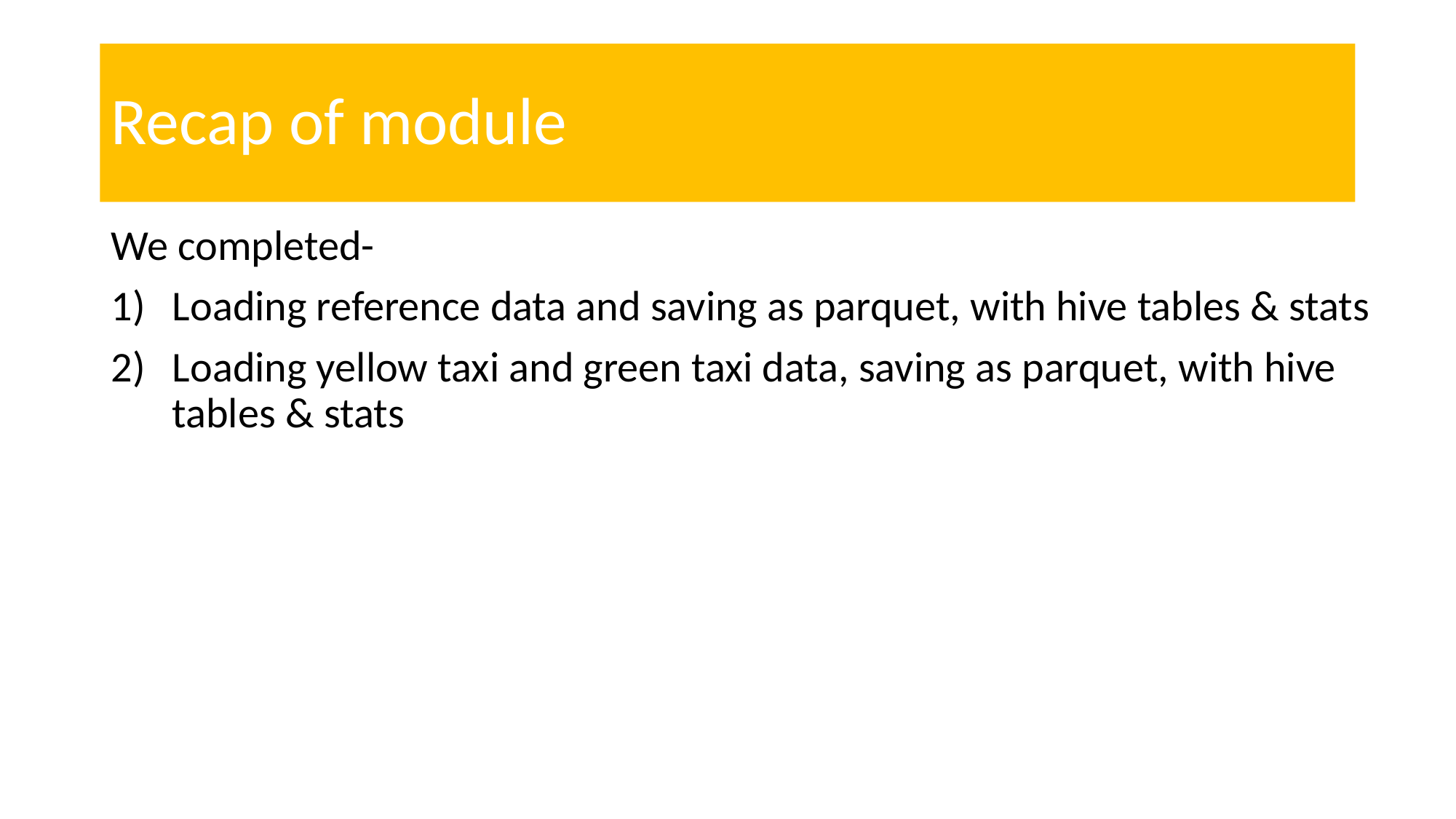

# Recap of module
We completed-
Loading reference data and saving as parquet, with hive tables & stats
Loading yellow taxi and green taxi data, saving as parquet, with hive tables & stats